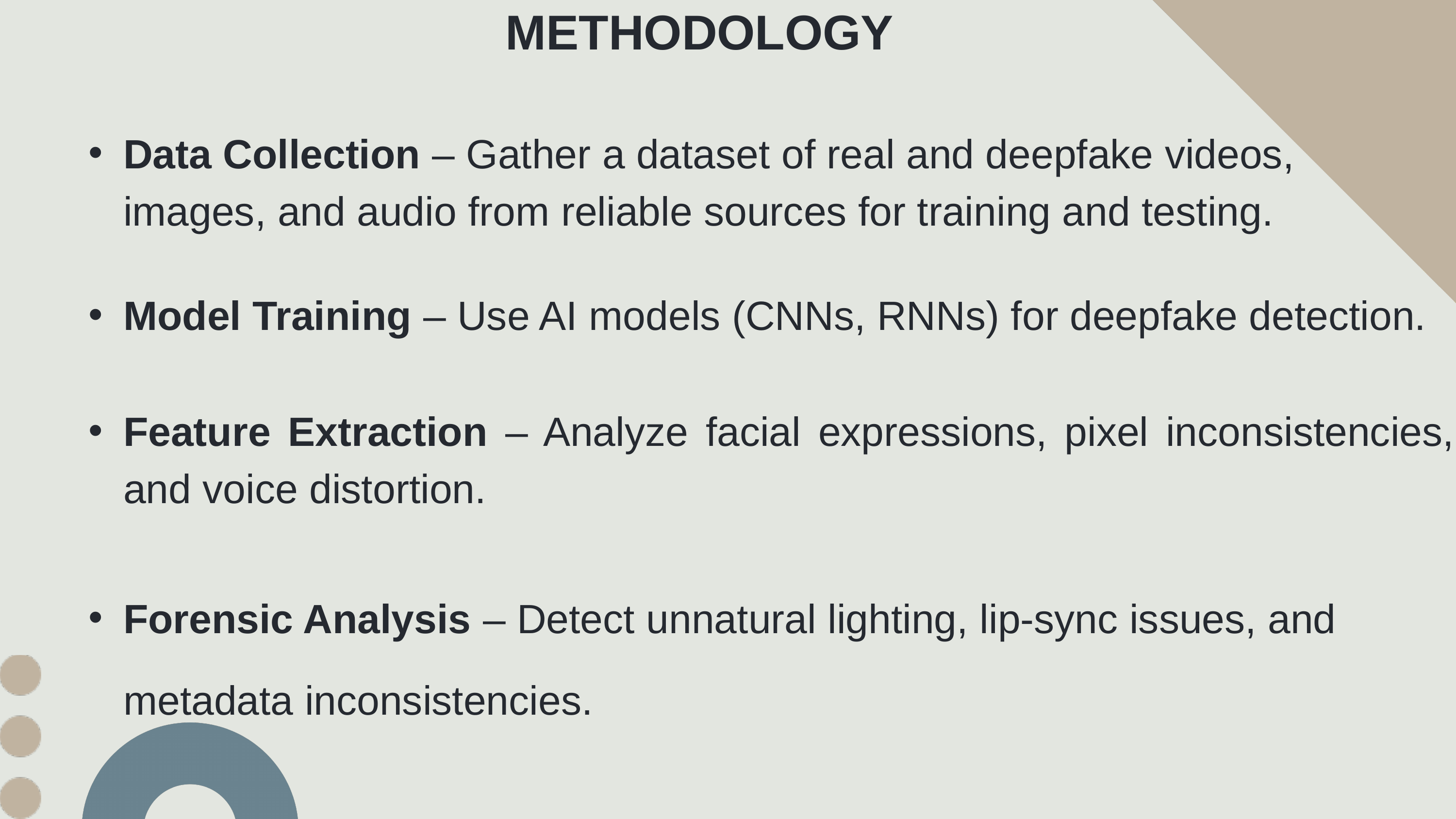

METHODOLOGY
Data Collection – Gather a dataset of real and deepfake videos, images, and audio from reliable sources for training and testing.

Model Training – Use AI models (CNNs, RNNs) for deepfake detection.
Feature Extraction – Analyze facial expressions, pixel inconsistencies, and voice distortion.

Forensic Analysis – Detect unnatural lighting, lip-sync issues, and metadata inconsistencies.